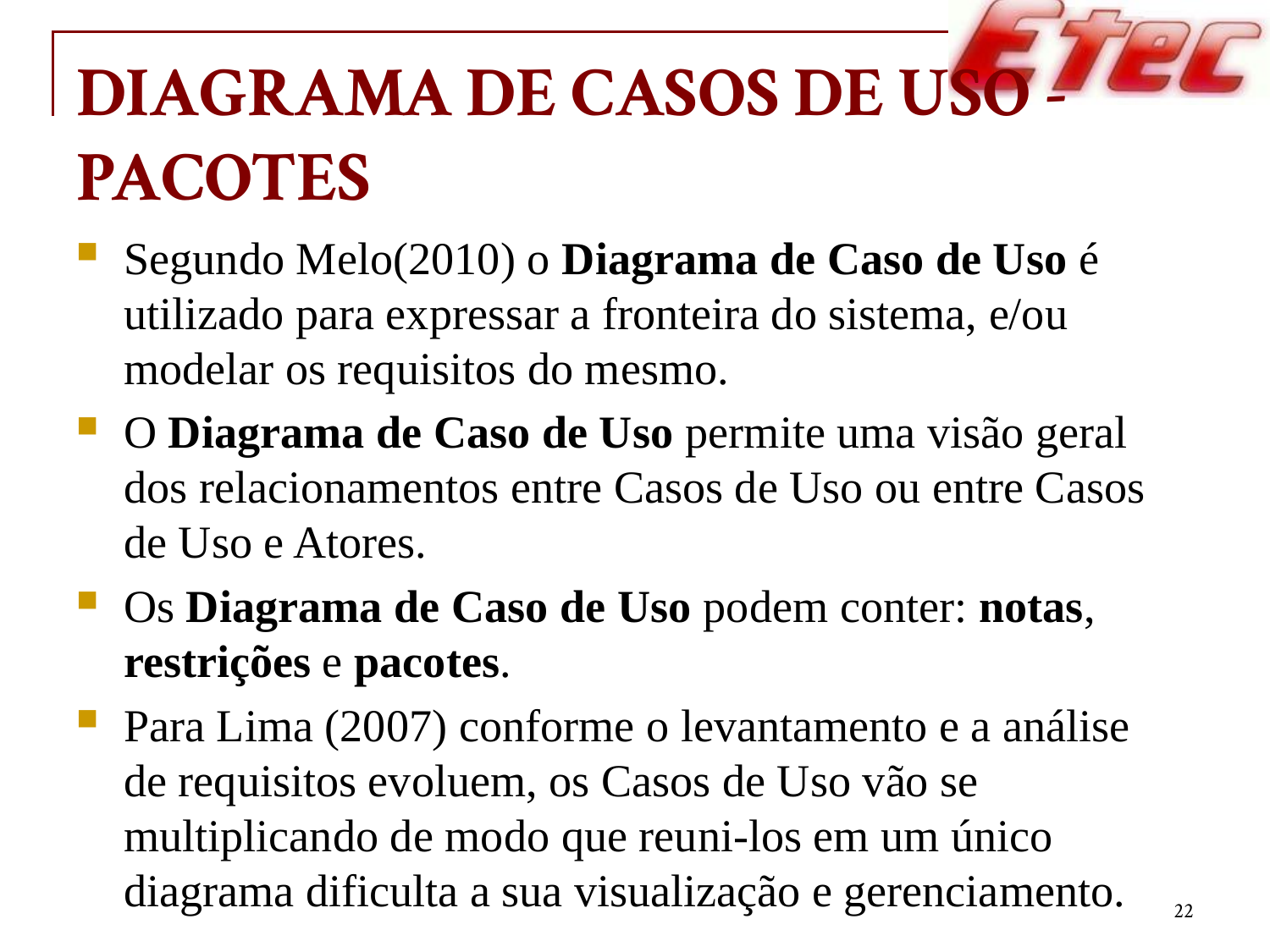

# Diagrama de Casos de Uso - Pacotes
Segundo Melo(2010) o Diagrama de Caso de Uso é utilizado para expressar a fronteira do sistema, e/ou modelar os requisitos do mesmo.
O Diagrama de Caso de Uso permite uma visão geral dos relacionamentos entre Casos de Uso ou entre Casos de Uso e Atores.
Os Diagrama de Caso de Uso podem conter: notas, restrições e pacotes.
Para Lima (2007) conforme o levantamento e a análise  de requisitos evoluem, os Casos de Uso vão se multiplicando de modo que reuni-los em um único diagrama dificulta a sua visualização e gerenciamento.

22